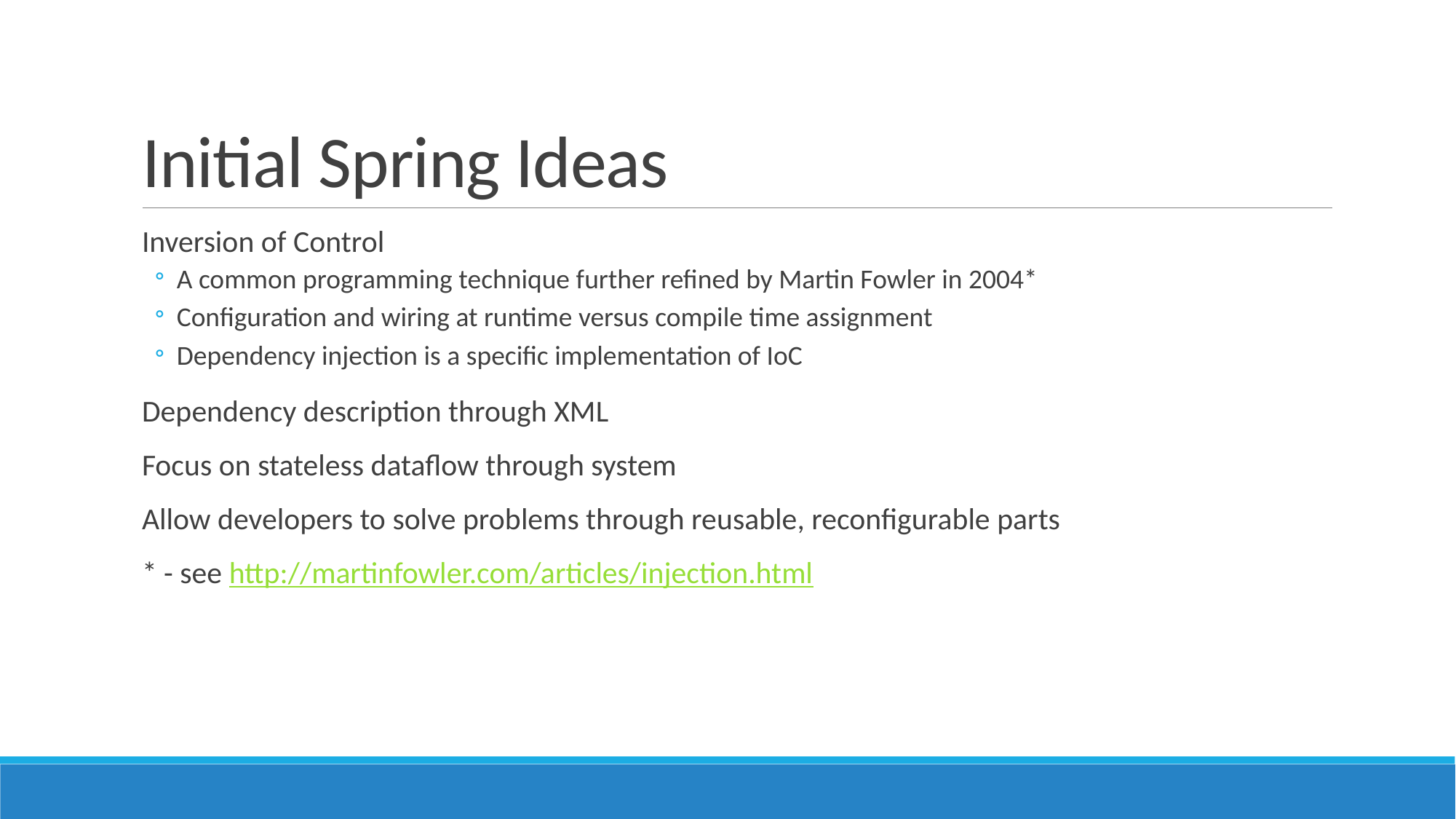

# Initial Spring Ideas
Inversion of Control
A common programming technique further refined by Martin Fowler in 2004*
Configuration and wiring at runtime versus compile time assignment
Dependency injection is a specific implementation of IoC
Dependency description through XML
Focus on stateless dataflow through system
Allow developers to solve problems through reusable, reconfigurable parts
* - see http://martinfowler.com/articles/injection.html